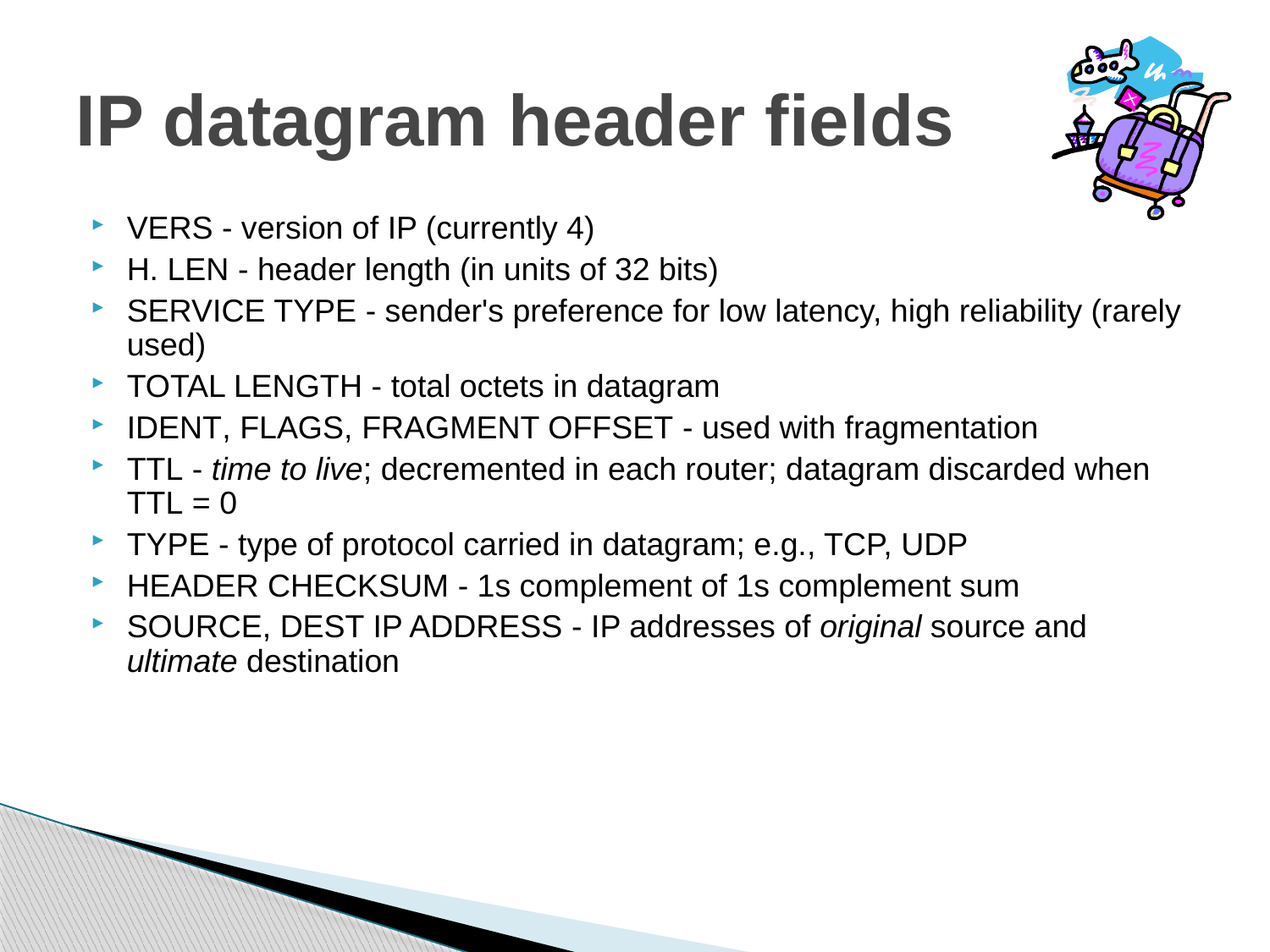

# IP datagram header fields
VERS - version of IP (currently 4)
H. LEN - header length (in units of 32 bits)
SERVICE TYPE - sender's preference for low latency, high reliability (rarely used)
TOTAL LENGTH - total octets in datagram
IDENT, FLAGS, FRAGMENT OFFSET - used with fragmentation
TTL - time to live; decremented in each router; datagram discarded when TTL = 0
TYPE - type of protocol carried in datagram; e.g., TCP, UDP
HEADER CHECKSUM - 1s complement of 1s complement sum
SOURCE, DEST IP ADDRESS - IP addresses of original source and ultimate destination